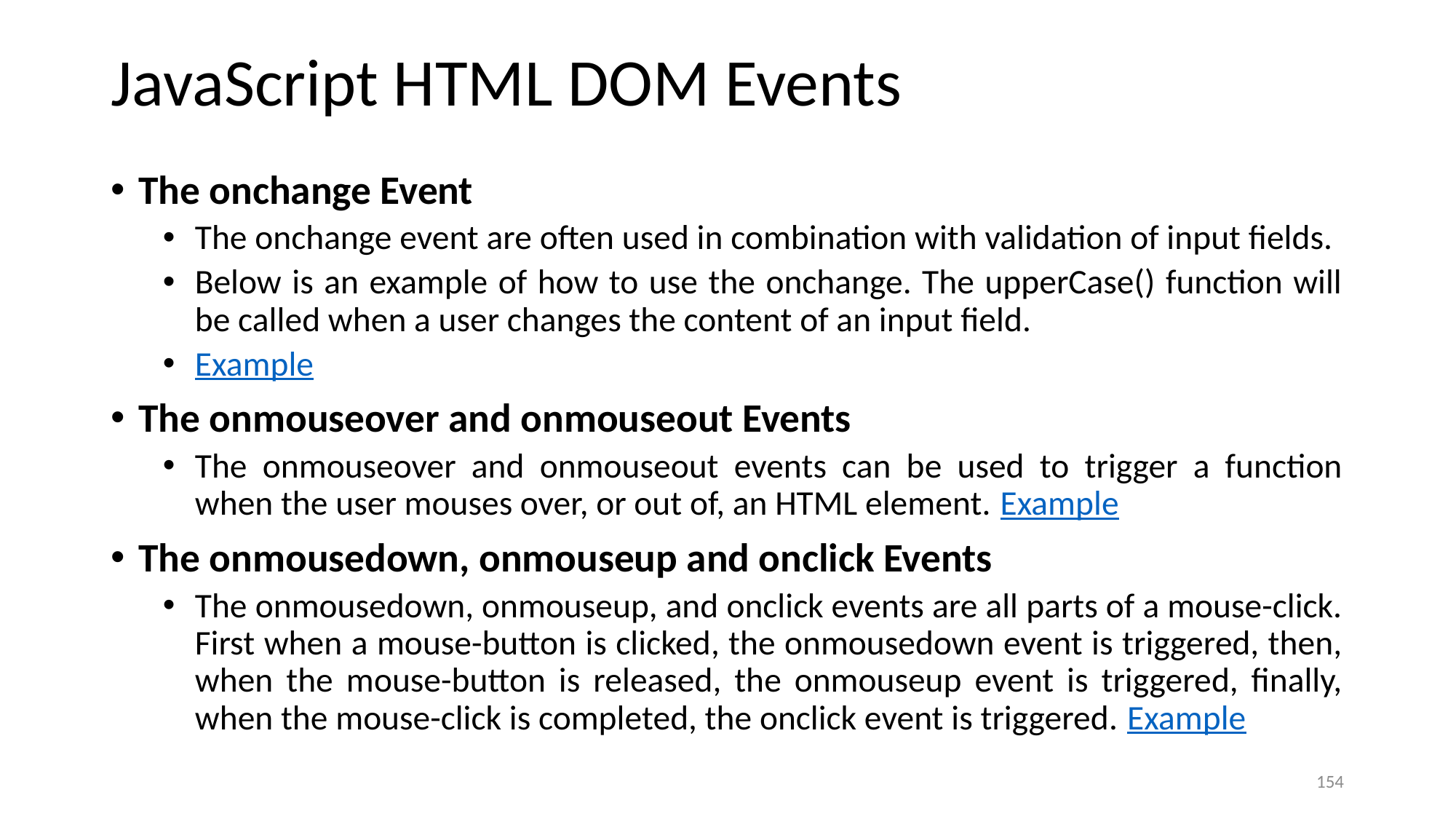

# JavaScript HTML DOM Events
The onchange Event
The onchange event are often used in combination with validation of input fields.
Below is an example of how to use the onchange. The upperCase() function will be called when a user changes the content of an input field.
Example
The onmouseover and onmouseout Events
The onmouseover and onmouseout events can be used to trigger a function when the user mouses over, or out of, an HTML element. Example
The onmousedown, onmouseup and onclick Events
The onmousedown, onmouseup, and onclick events are all parts of a mouse-click. First when a mouse-button is clicked, the onmousedown event is triggered, then, when the mouse-button is released, the onmouseup event is triggered, finally, when the mouse-click is completed, the onclick event is triggered. Example

154